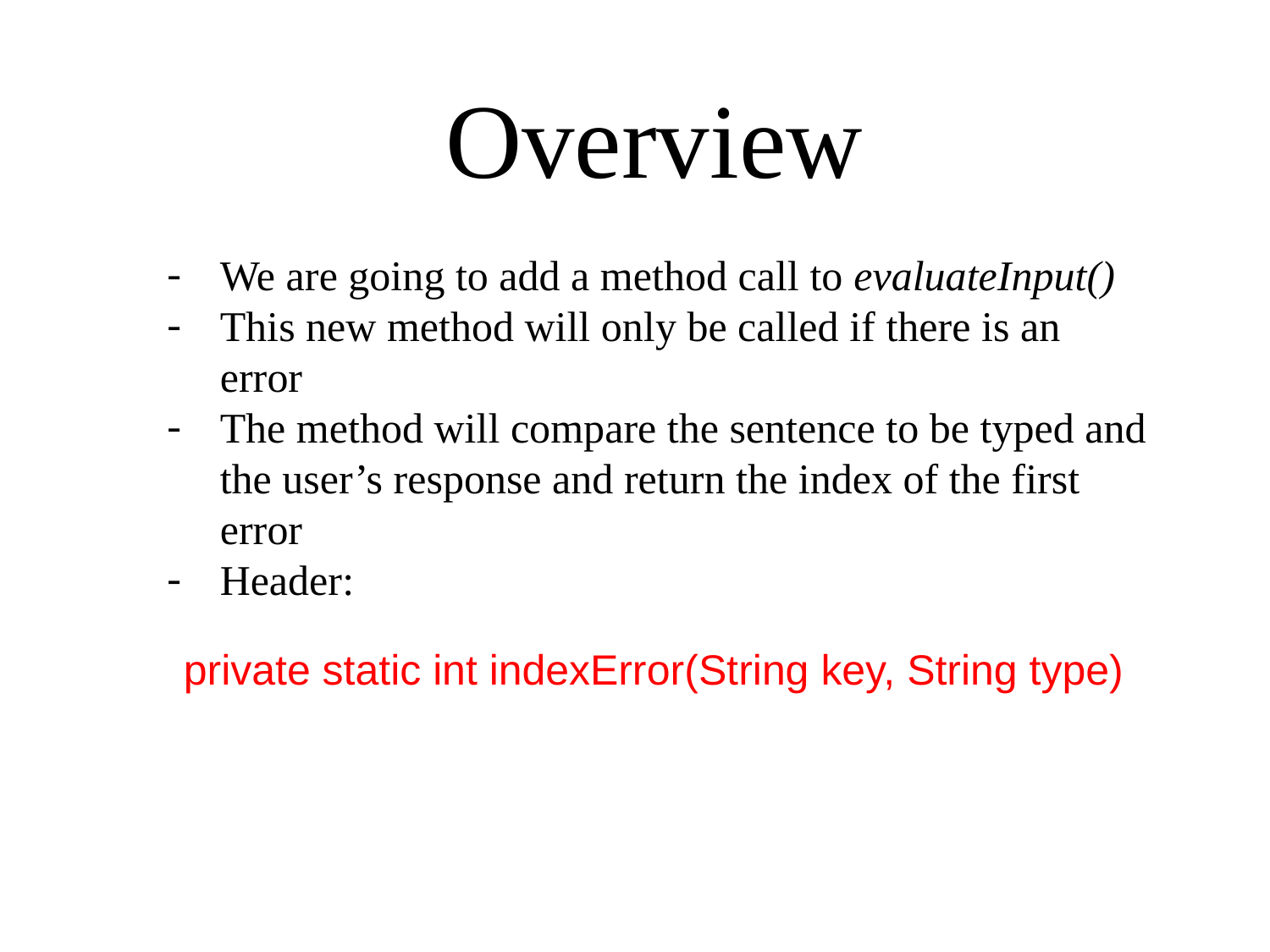

Overview

We are going to add a method call to evaluateInput()
This new method will only be called if there is an error
The method will compare the sentence to be typed and the user’s response and return the index of the first error
Header:
private static int indexError(String key, String type)